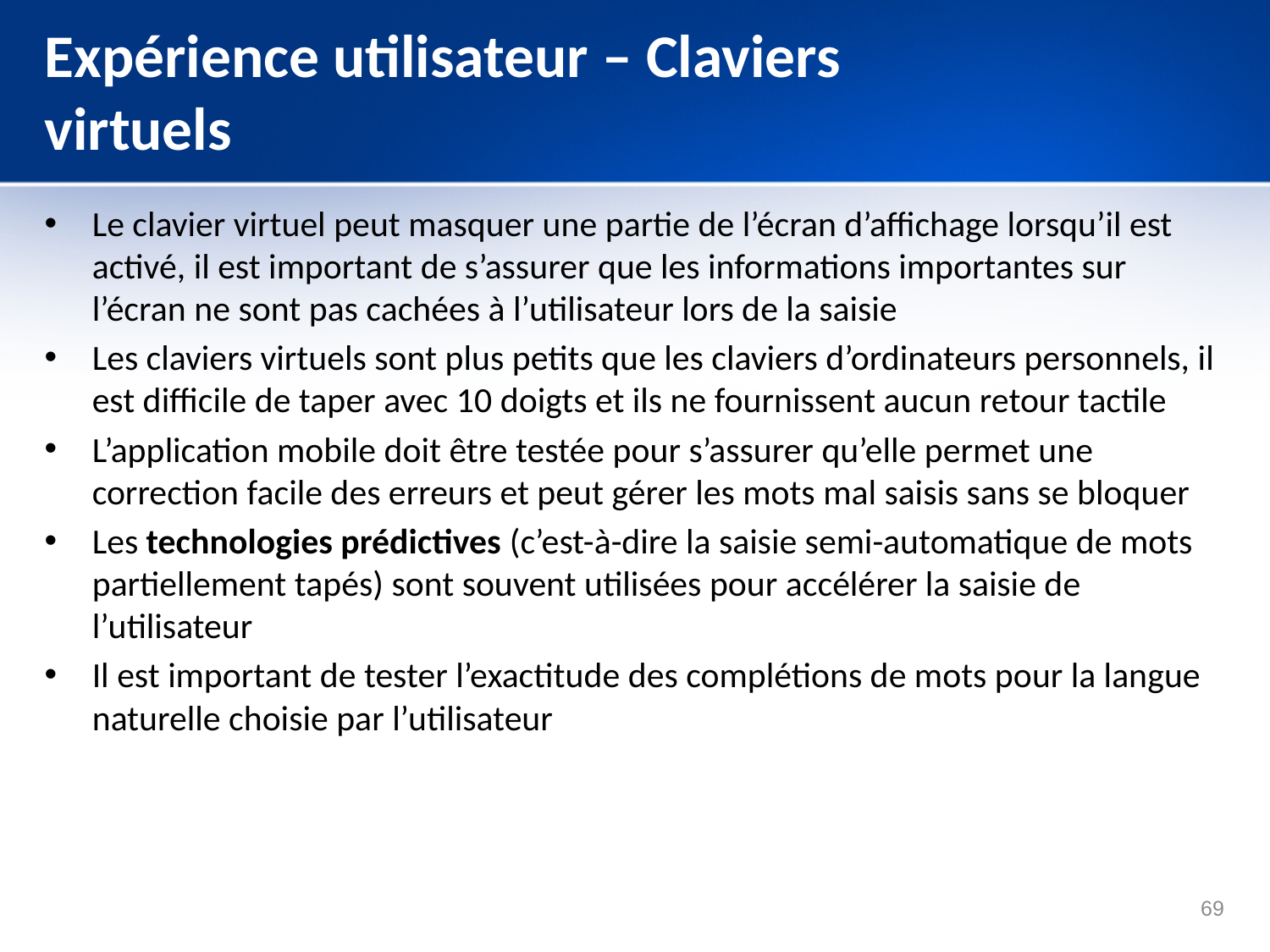

# Expérience utilisateur – Claviers virtuels

Le clavier virtuel peut masquer une partie de l’écran d’affichage lorsqu’il est activé, il est important de s’assurer que les informations importantes sur l’écran ne sont pas cachées à l’utilisateur lors de la saisie
Les claviers virtuels sont plus petits que les claviers d’ordinateurs personnels, il est difficile de taper avec 10 doigts et ils ne fournissent aucun retour tactile
L’application mobile doit être testée pour s’assurer qu’elle permet une correction facile des erreurs et peut gérer les mots mal saisis sans se bloquer
Les technologies prédictives (c’est-à-dire la saisie semi-automatique de mots partiellement tapés) sont souvent utilisées pour accélérer la saisie de l’utilisateur
Il est important de tester l’exactitude des complétions de mots pour la langue naturelle choisie par l’utilisateur
69